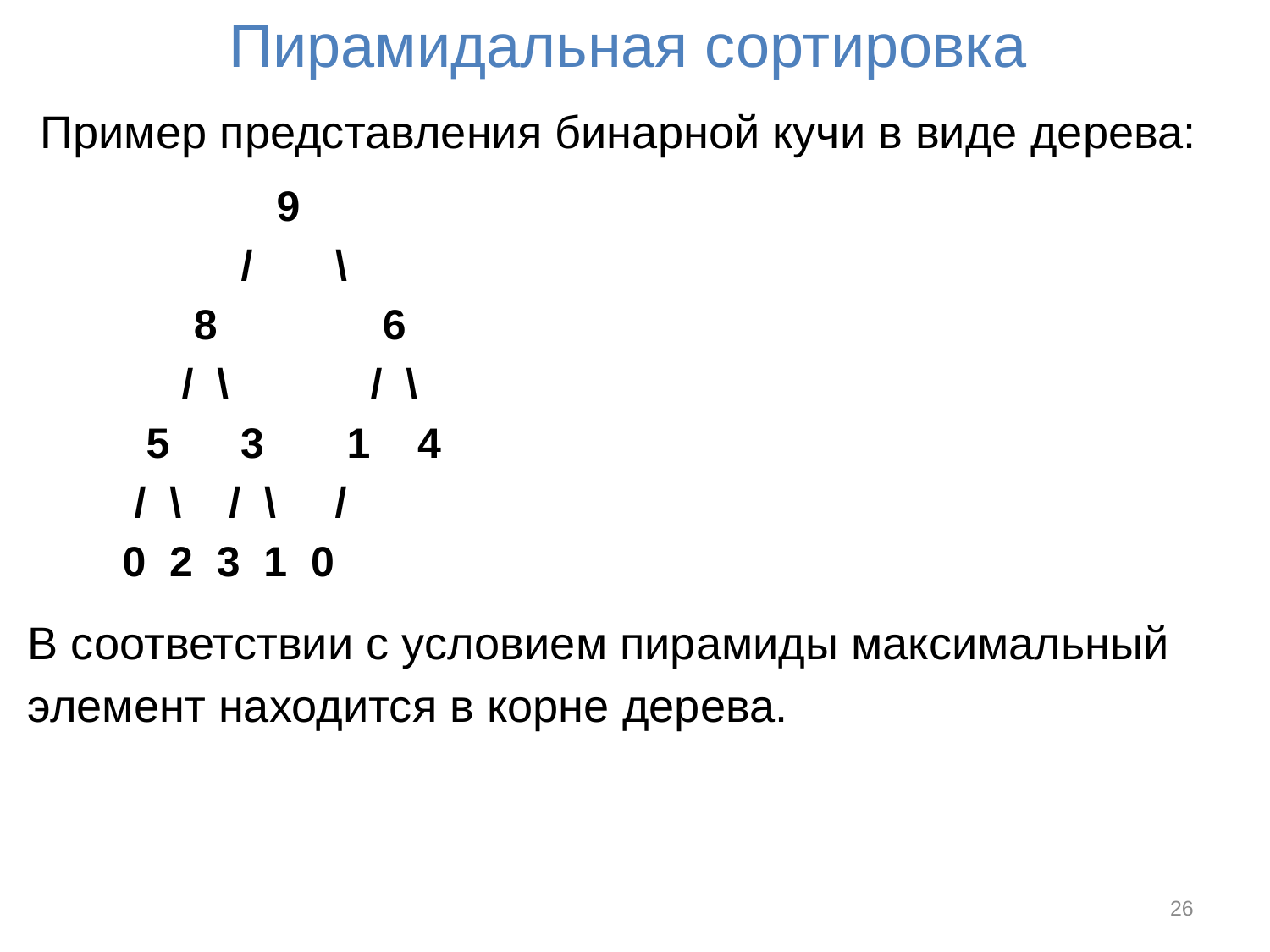

# Пирамидальная сортировка
 Пример представления бинарной кучи в виде дерева:
                     9
                  /       \
              8              6
             /  \            /  \
          5      3       1    4
         /  \    /  \     /
        0  2  3  1  0
В соответствии с условием пирамиды максимальный элемент находится в корне дерева.
26